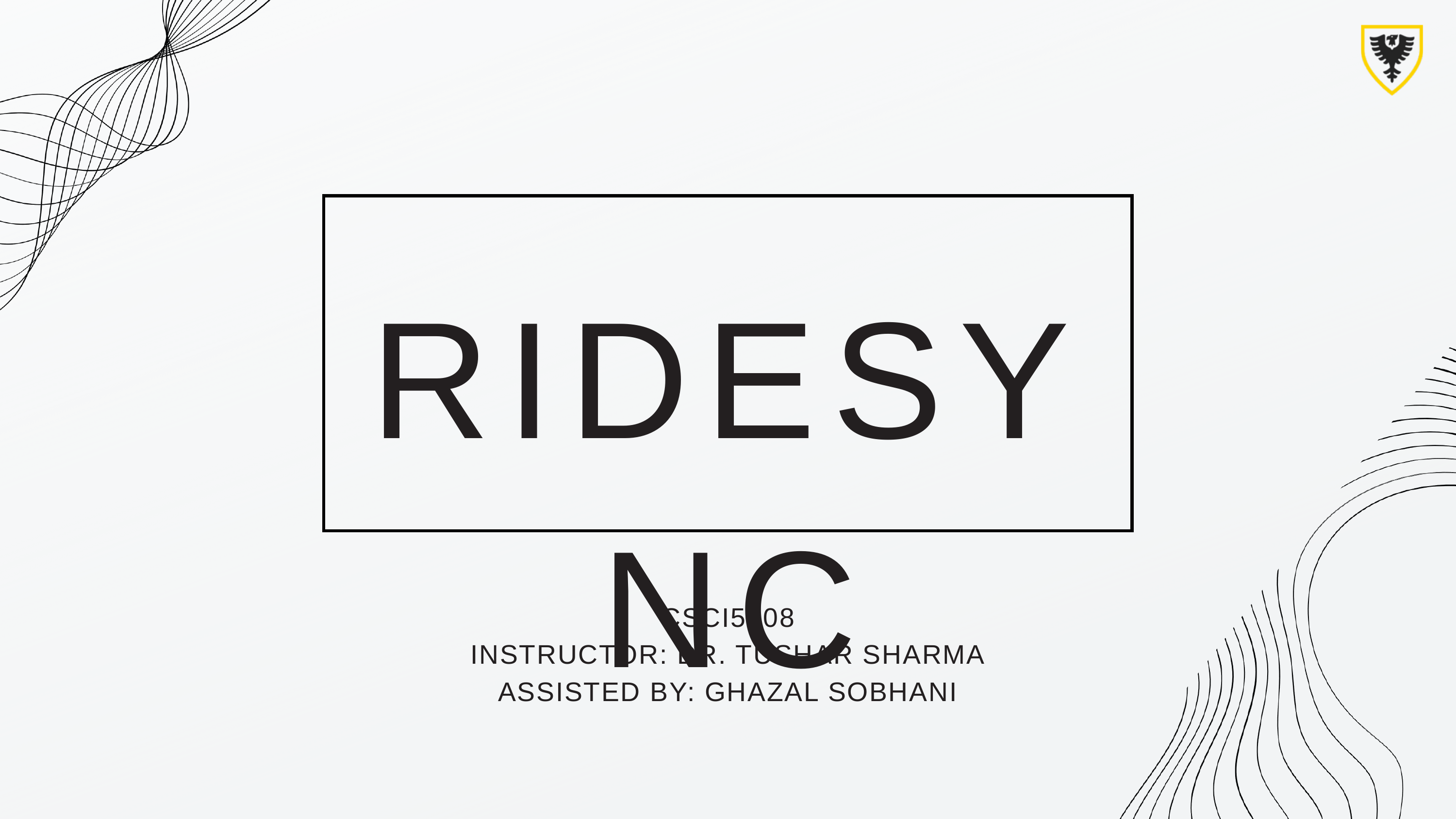

RIDESYNC

CSCI5308
INSTRUCTOR: DR. TUSHAR SHARMA
ASSISTED BY: GHAZAL SOBHANI